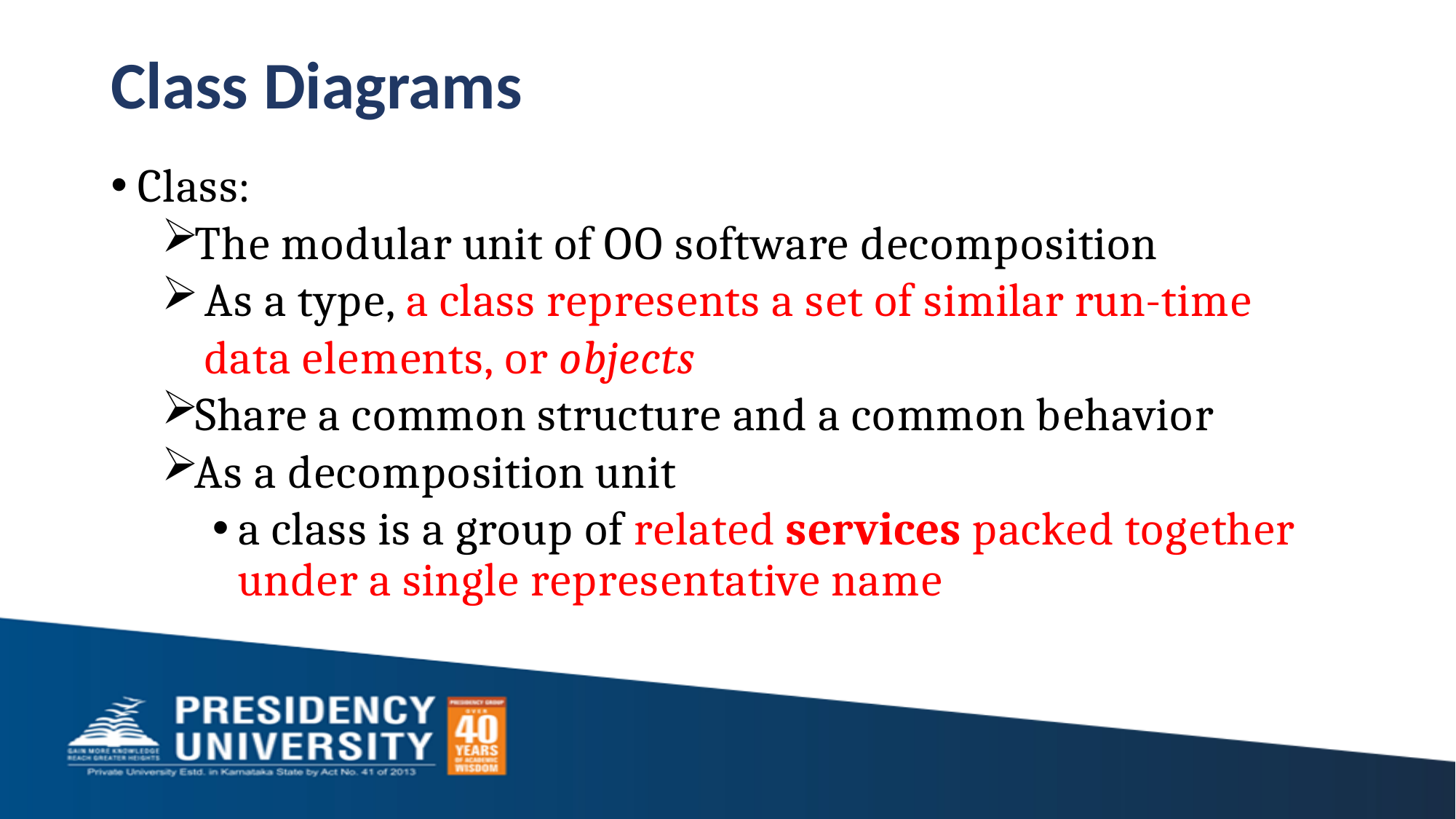

# Class Diagrams
Class:
The modular unit of OO software decomposition
 As a type, a class represents a set of similar run-time
    data elements, or objects
Share a common structure and a common behavior
As a decomposition unit
a class is a group of related services packed together under a single representative name